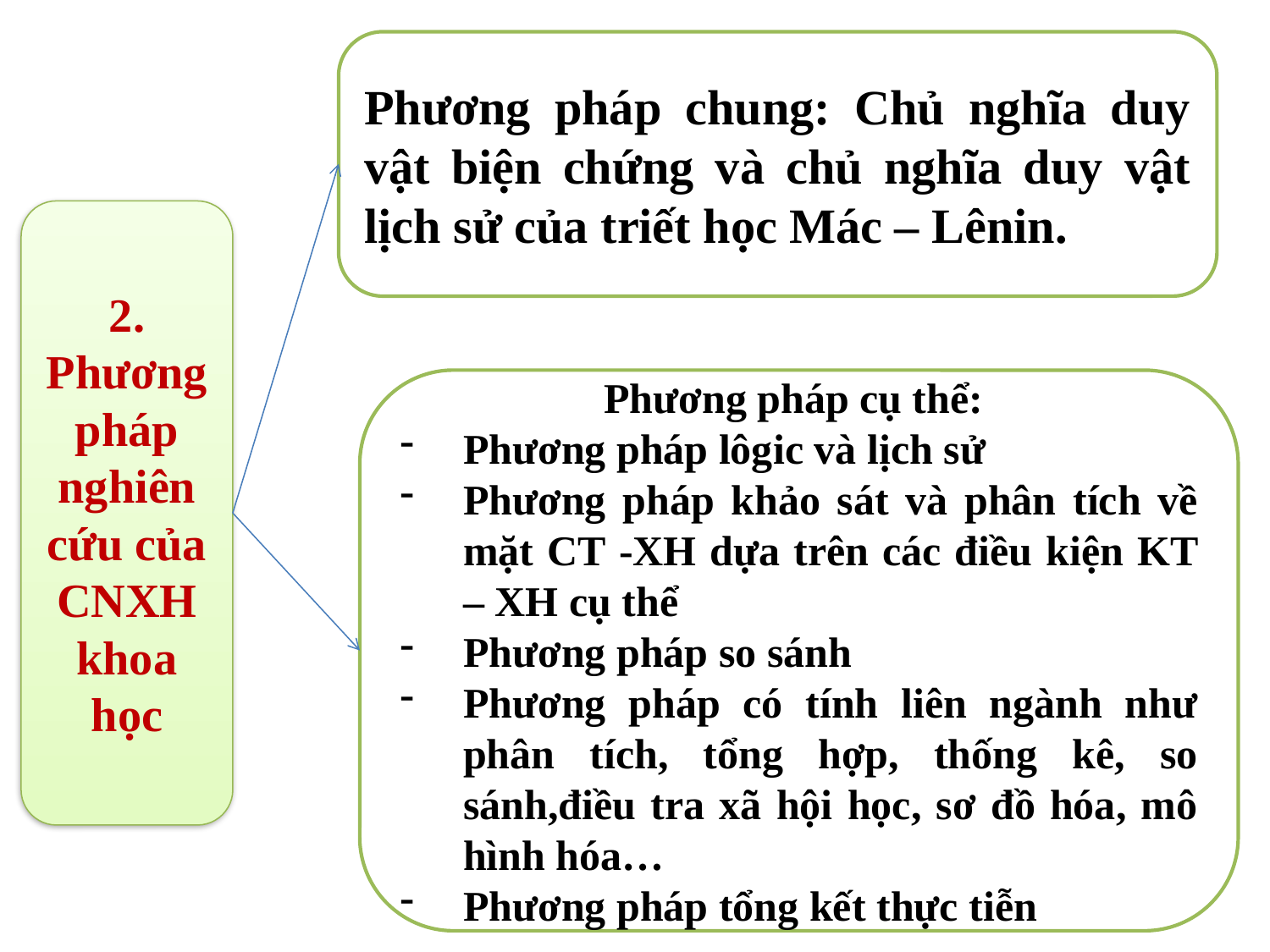

Phương pháp chung: Chủ nghĩa duy vật biện chứng và chủ nghĩa duy vật lịch sử của triết học Mác – Lênin.
2. Phương pháp nghiên cứu của CNXH khoa học
Phương pháp cụ thể:
Phương pháp lôgic và lịch sử
Phương pháp khảo sát và phân tích về mặt CT -XH dựa trên các điều kiện KT – XH cụ thể
Phương pháp so sánh
Phương pháp có tính liên ngành như phân tích, tổng hợp, thống kê, so sánh,điều tra xã hội học, sơ đồ hóa, mô hình hóa…
Phương pháp tổng kết thực tiễn